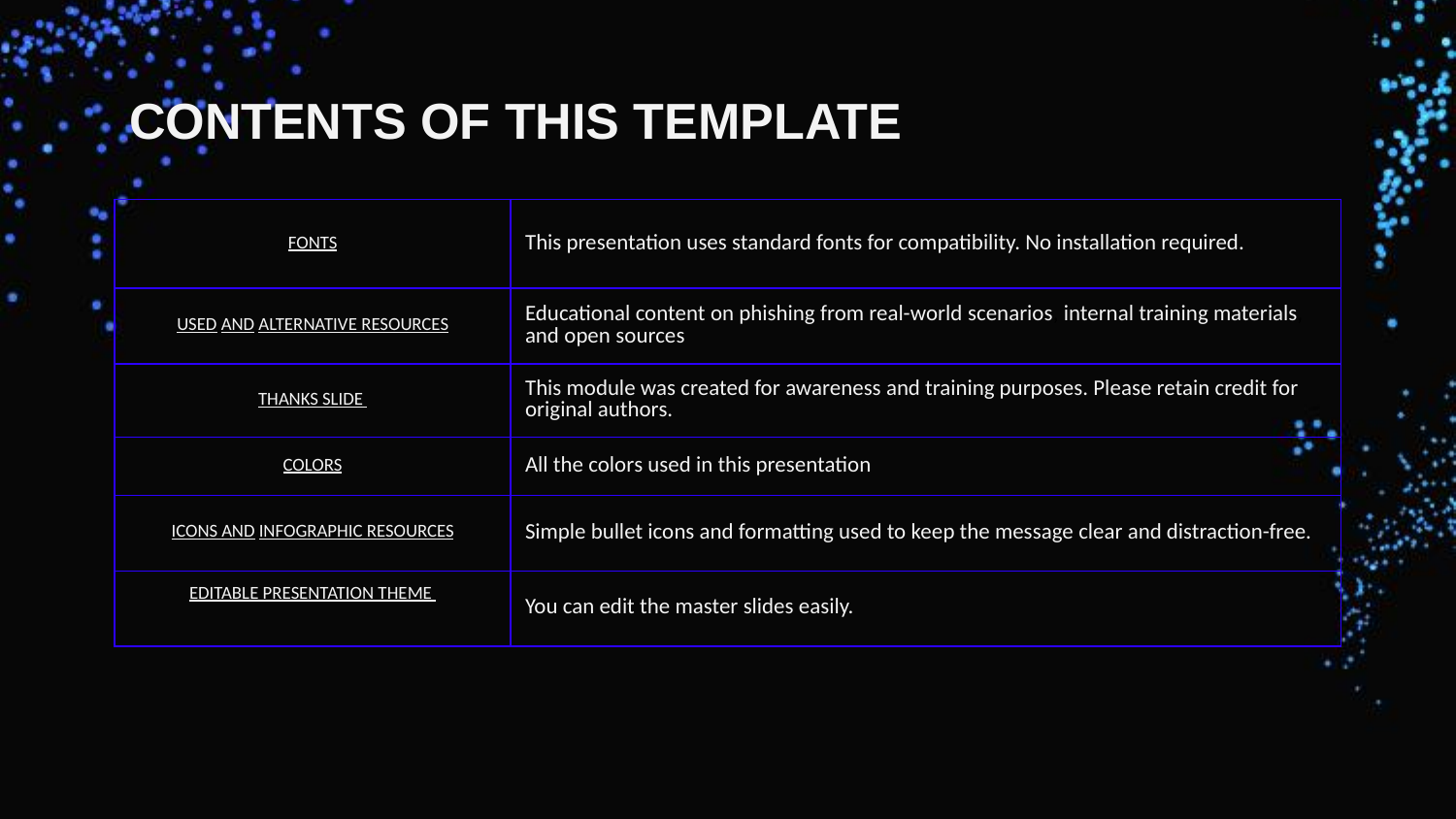

# CONTENTS OF THIS TEMPLATE
| FONTS | This presentation uses standard fonts for compatibility. No installation required. |
| --- | --- |
| USED AND ALTERNATIVE RESOURCES | Educational content on phishing from real-world scenarios, internal training materials, and open sources |
| THANKS SLIDE | This module was created for awareness and training purposes. Please retain credit for original authors. |
| COLORS | All the colors used in this presentation |
| ICONS AND INFOGRAPHIC RESOURCES | Simple bullet icons and formatting used to keep the message clear and distraction-free. |
| EDITABLE PRESENTATION THEME | You can edit the master slides easily. |